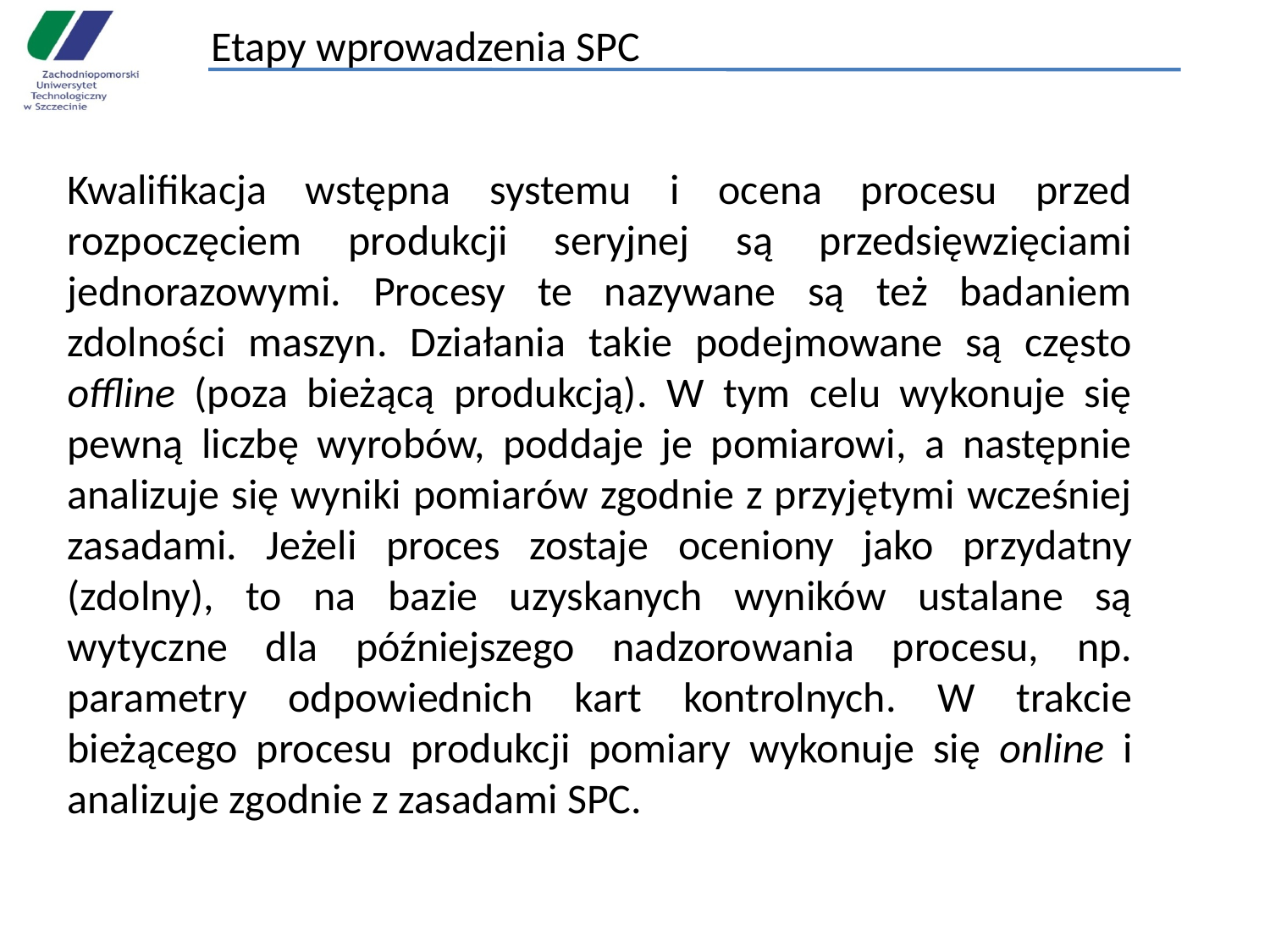

# Etapy wprowadzenia SPC
Kwalifikacja wstępna systemu i ocena procesu przed rozpoczęciem produkcji seryjnej są przedsięwzięciami jednorazowymi. Procesy te nazywane są też badaniem zdolności maszyn. Działania takie podejmowane są często offline (poza bieżącą produkcją). W tym celu wykonuje się pewną liczbę wyrobów, poddaje je pomiarowi, a następnie analizuje się wyniki pomiarów zgodnie z przyjętymi wcześniej zasadami. Jeżeli proces zostaje oceniony jako przydatny (zdolny), to na bazie uzyskanych wyników ustalane są wytyczne dla późniejszego nadzorowania procesu, np. parametry odpowiednich kart kontrolnych. W trakcie bieżącego procesu produkcji pomiary wykonuje się online i analizuje zgodnie z zasadami SPC.